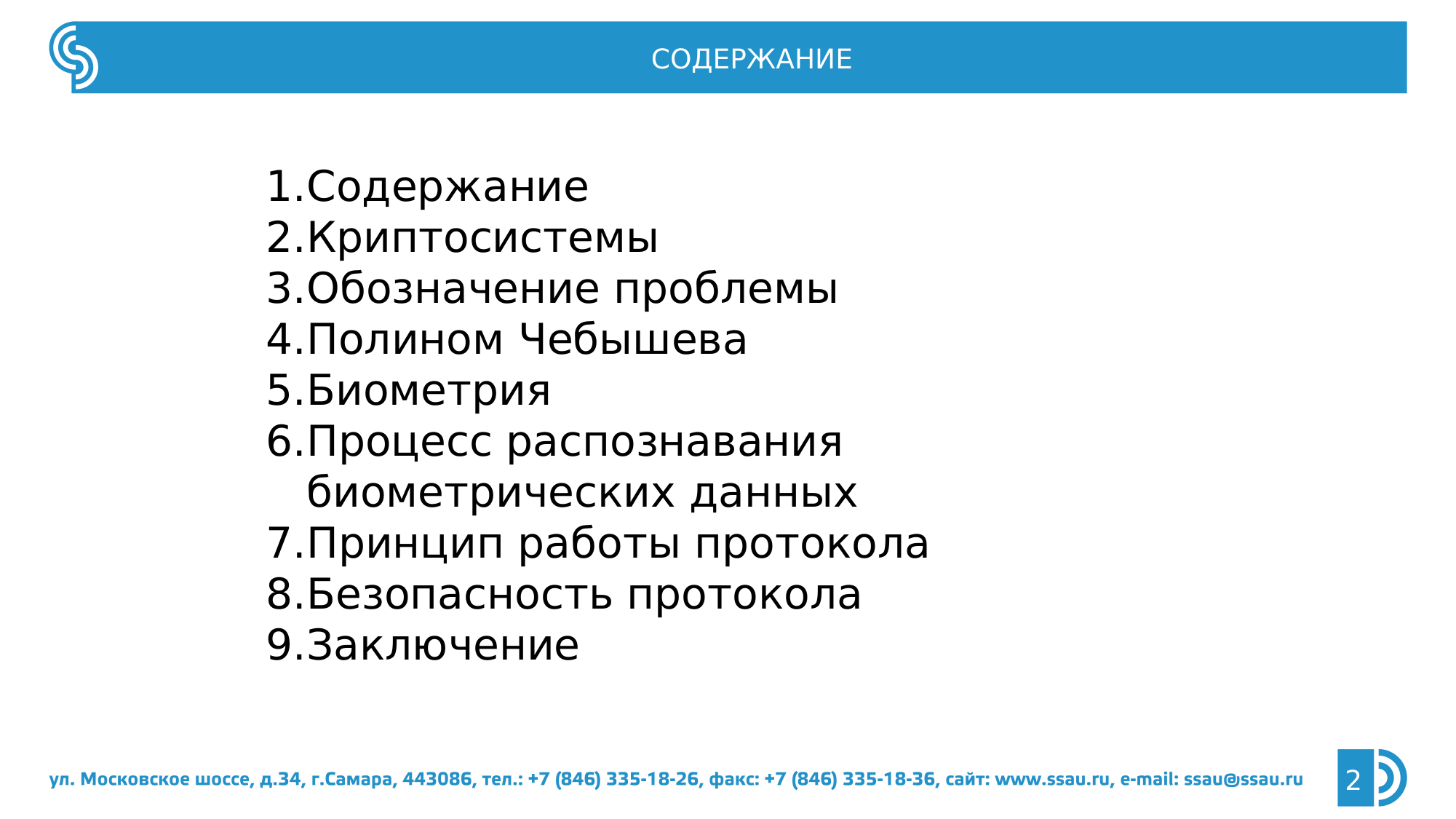

СОДЕРЖАНИЕ
Содержание
Криптосистемы
Обозначение проблемы
Полином Чебышева
Биометрия
Процесс распознавания биометрических данных
Принцип работы протокола
Безопасность протокола
Заключение
2